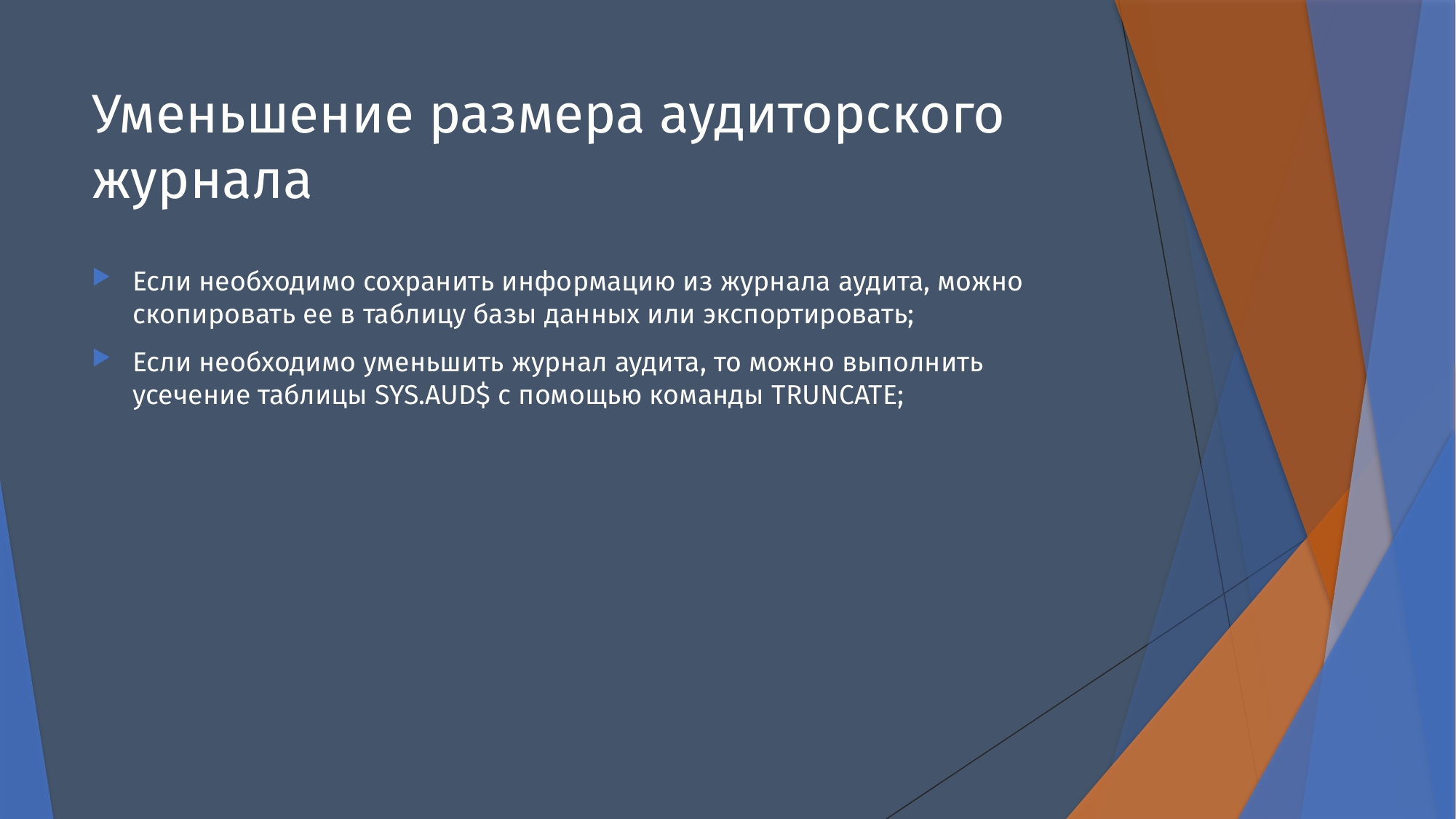

# Уменьшение размера аудиторского журнала
Если необходимо сохранить информацию из журнала аудита, можно скопировать ее в таблицу базы данных или экспортировать;
Если необходимо уменьшить журнал аудита, то можно выполнить усечение таблицы SYS.AUD$ с помощью команды TRUNCATE;